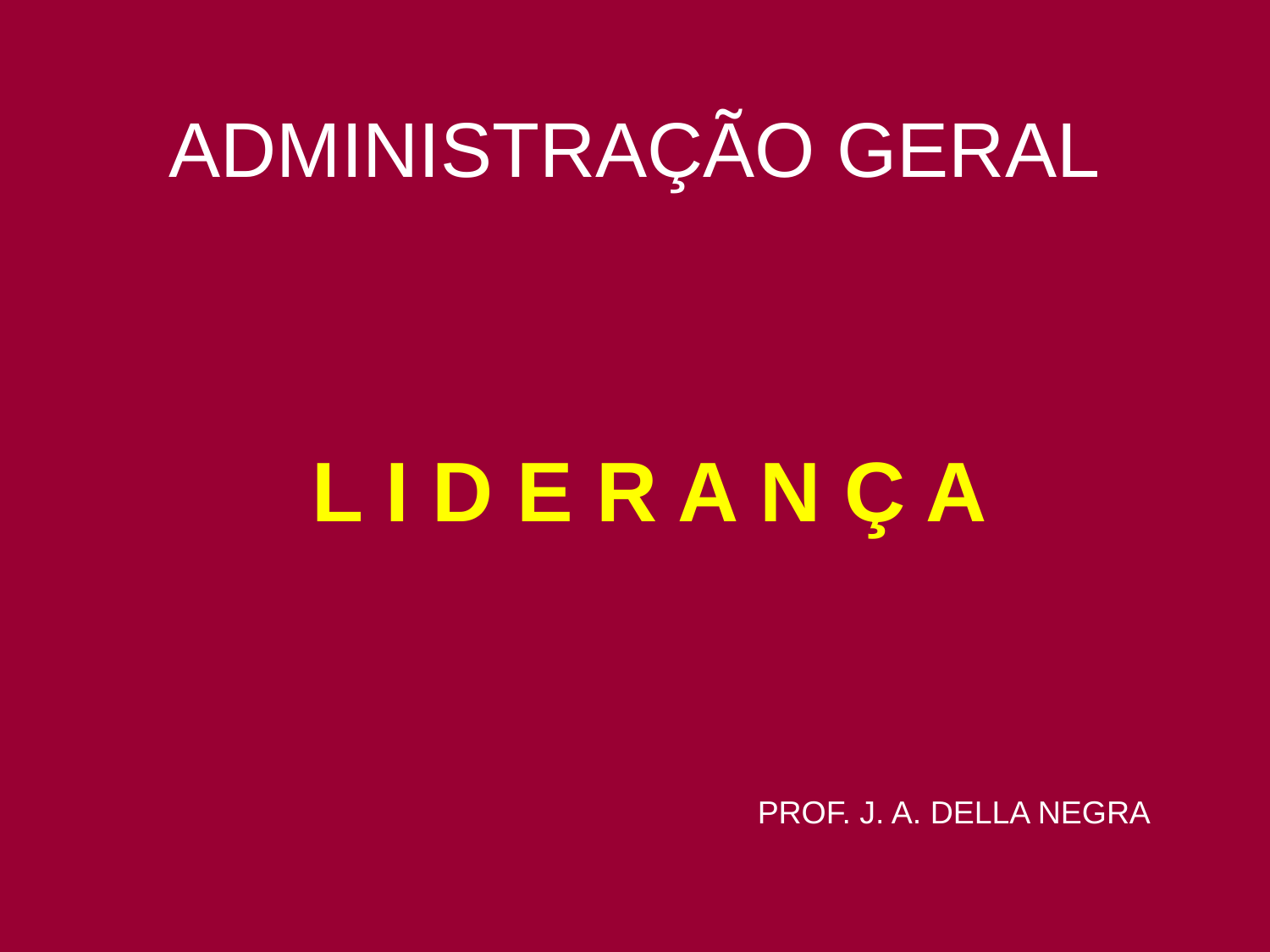

# ADMINISTRAÇÃO GERAL

L I D E R A N Ç A
PROF. J. A. DELLA NEGRA